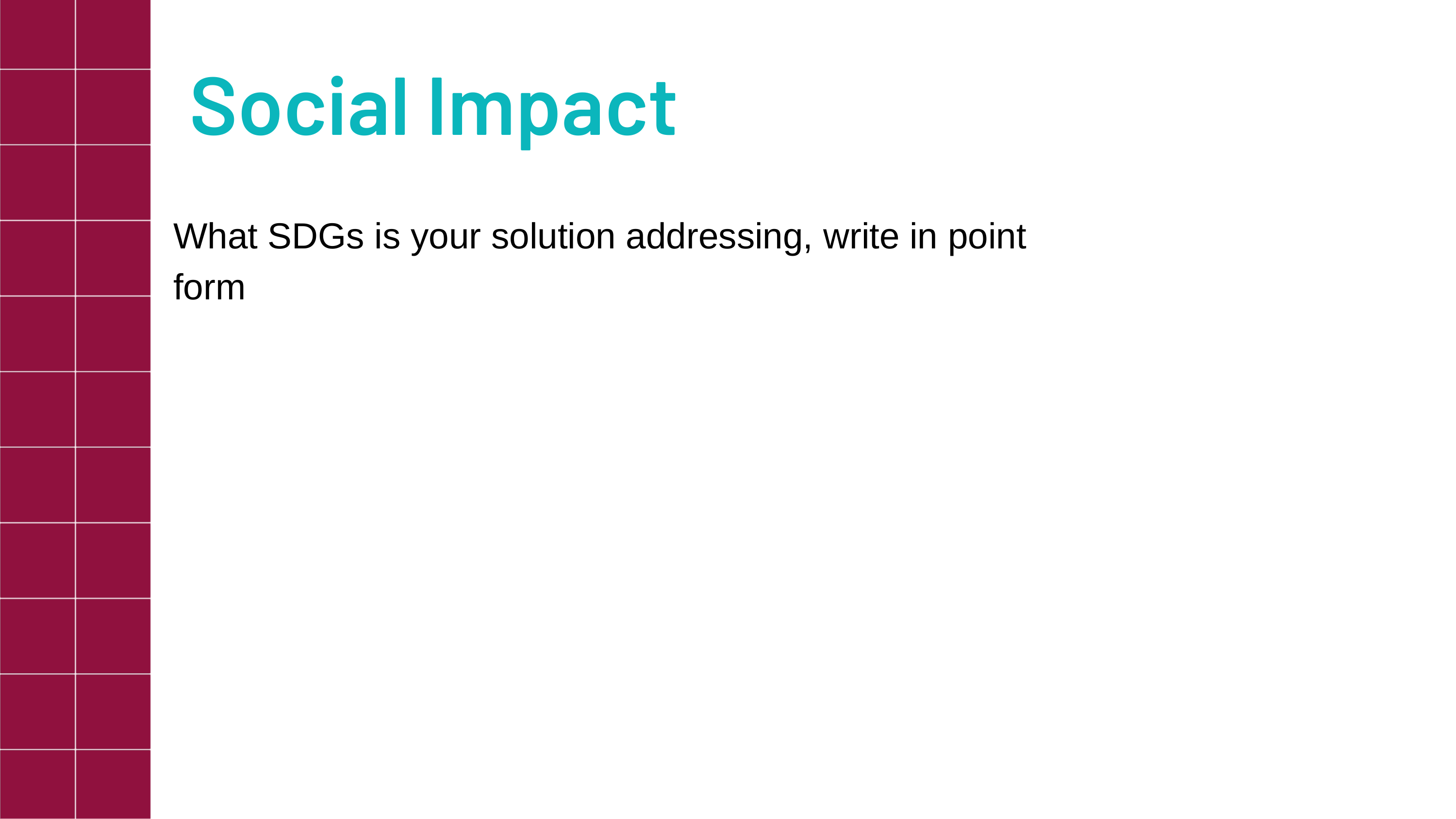

Social Impact
What SDGs is your solution addressing, write in point form